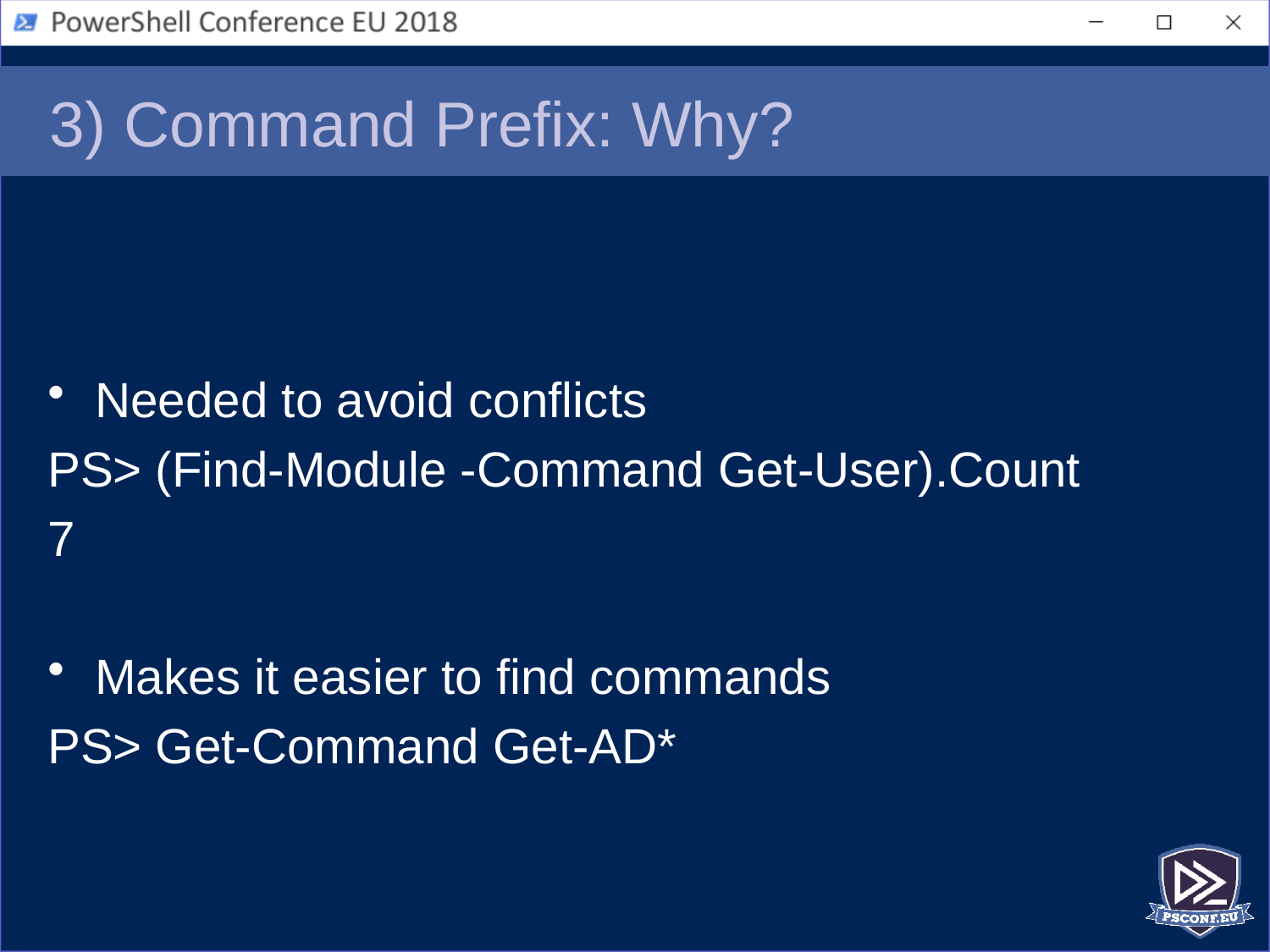

# 3) Command Prefix: Why?
Needed to avoid conflicts
PS> (Find-Module -Command Get-User).Count
7

Makes it easier to find commands
PS> Get-Command Get-AD*